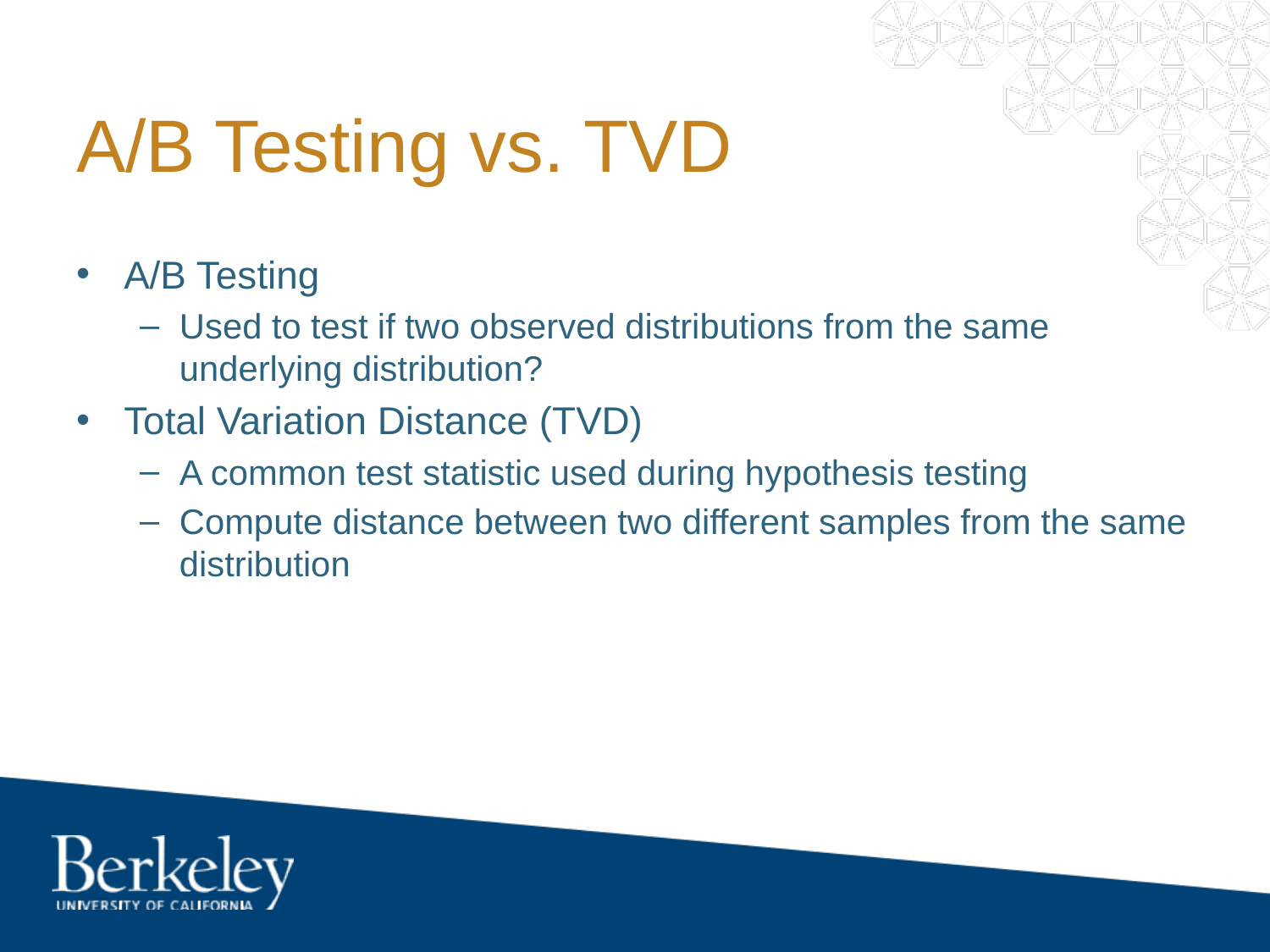

# A/B Testing vs. TVD
A/B Testing
Used to test if two observed distributions from the same underlying distribution?
Total Variation Distance (TVD)
A common test statistic used during hypothesis testing
Compute distance between two different samples from the same distribution